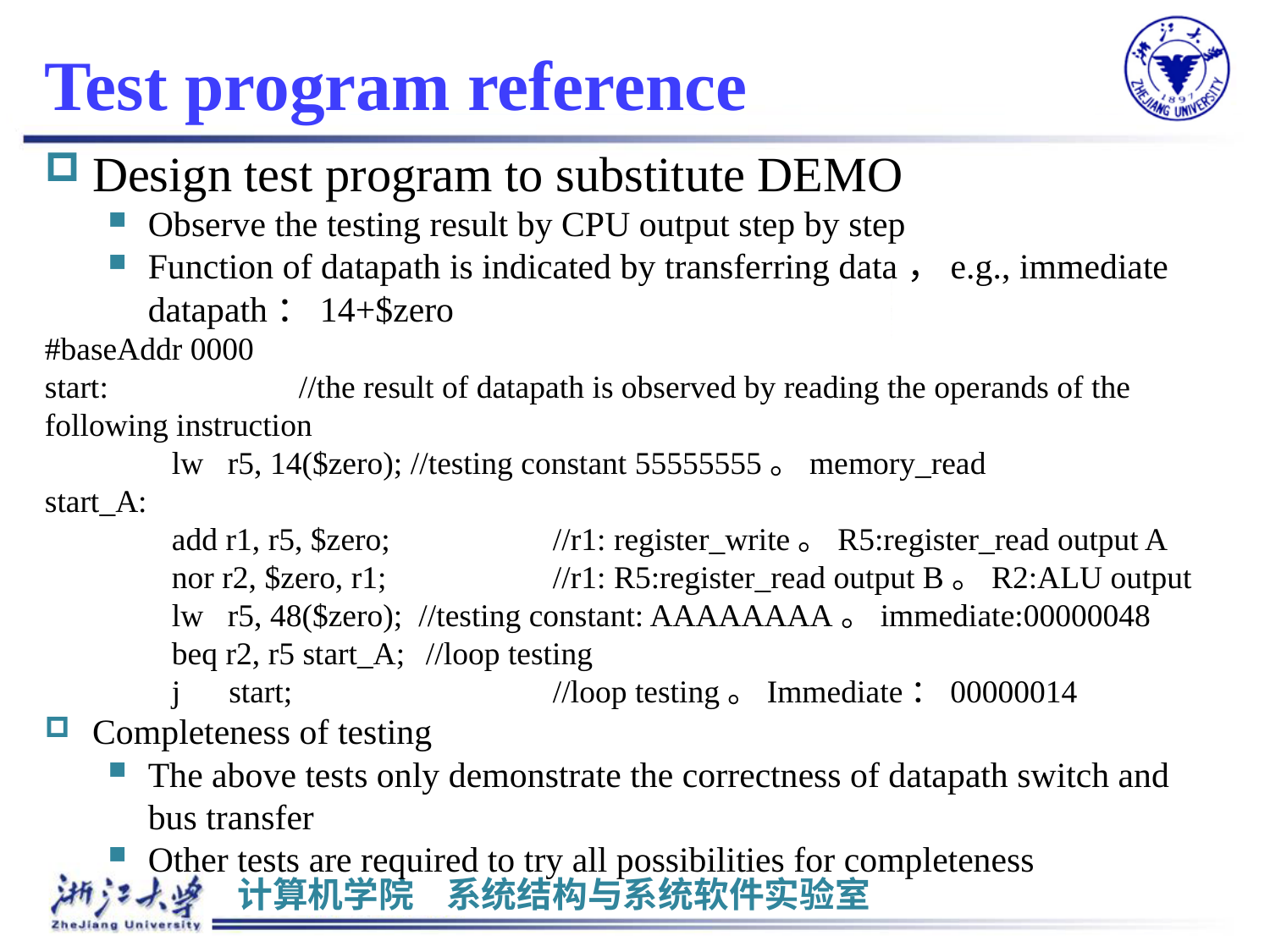

# Test program reference
Design test program to substitute DEMO
Observe the testing result by CPU output step by step
Function of datapath is indicated by transferring data，e.g., immediate datapath：14+$zero
#baseAddr 0000
start:		//the result of datapath is observed by reading the operands of the following instruction
	lw   r5, 14($zero); //testing constant 55555555。memory_read
start_A:
	add r1, r5, $zero; 		//r1: register_write。R5:register_read output A
	nor r2, $zero, r1; 		//r1: R5:register_read output B。R2:ALU output
	lw   r5, 48($zero);  //testing constant: AAAAAAAA。immediate:00000048
	beq r2, r5 start_A;	//loop testing
	j      start; 		//loop testing。Immediate：00000014
Completeness of testing
The above tests only demonstrate the correctness of datapath switch and bus transfer
Other tests are required to try all possibilities for completeness